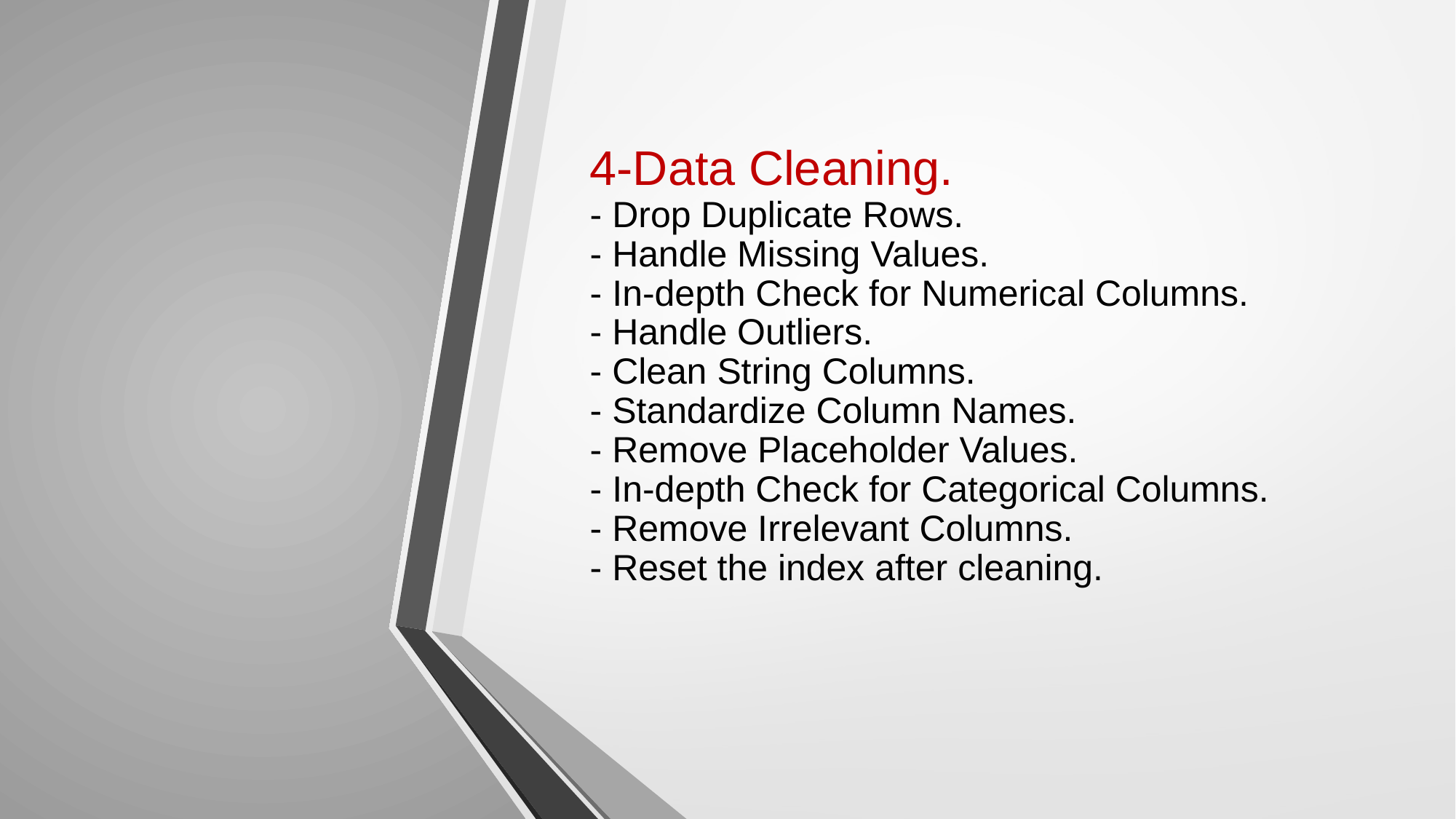

# 4-Data Cleaning. - Drop Duplicate Rows. - Handle Missing Values. - In-depth Check for Numerical Columns. - Handle Outliers. - Clean String Columns. - Standardize Column Names. - Remove Placeholder Values. - In-depth Check for Categorical Columns. - Remove Irrelevant Columns. - Reset the index after cleaning.